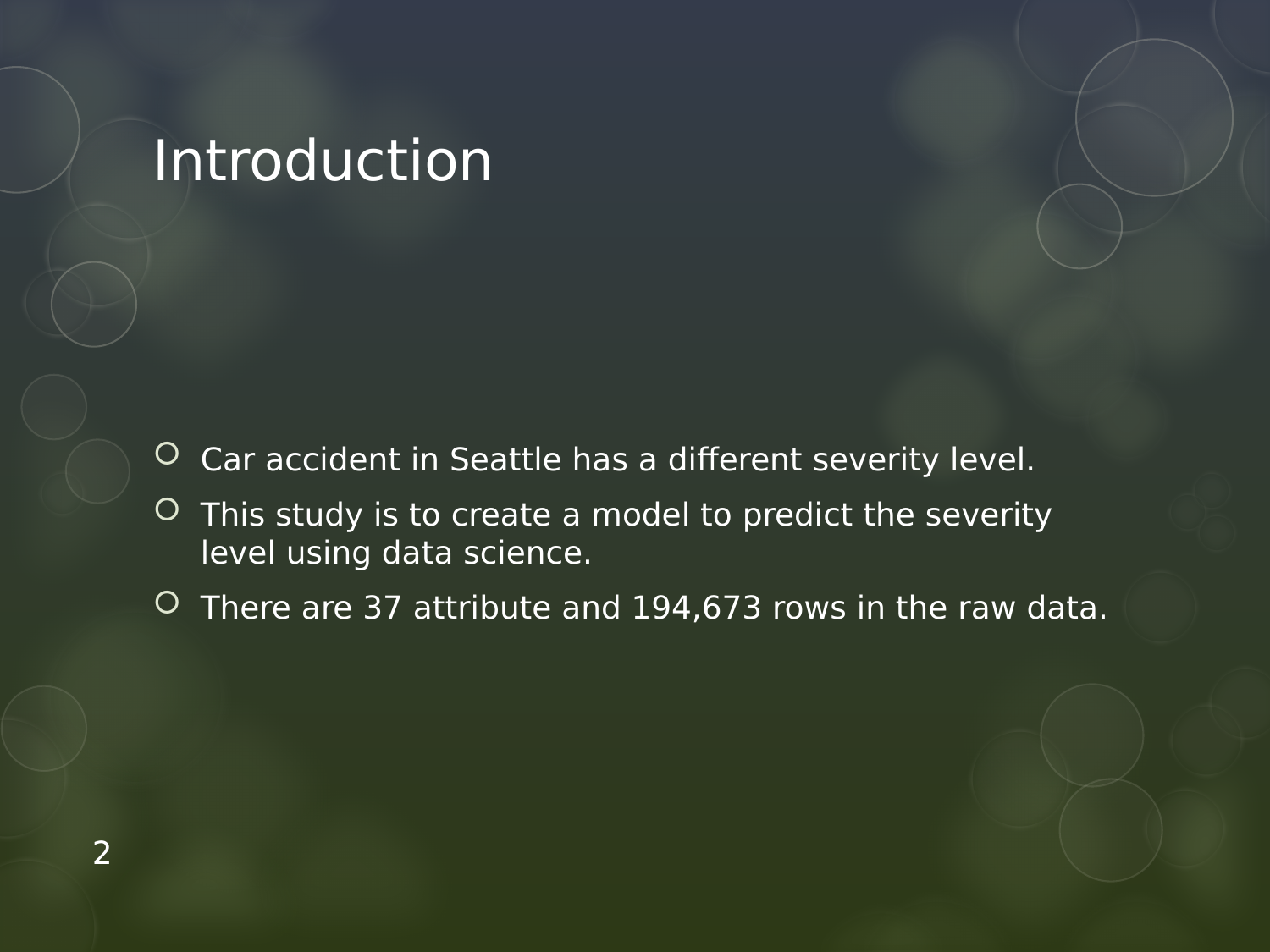

# Introduction
Car accident in Seattle has a different severity level.
This study is to create a model to predict the severity level using data science.
There are 37 attribute and 194,673 rows in the raw data.
2